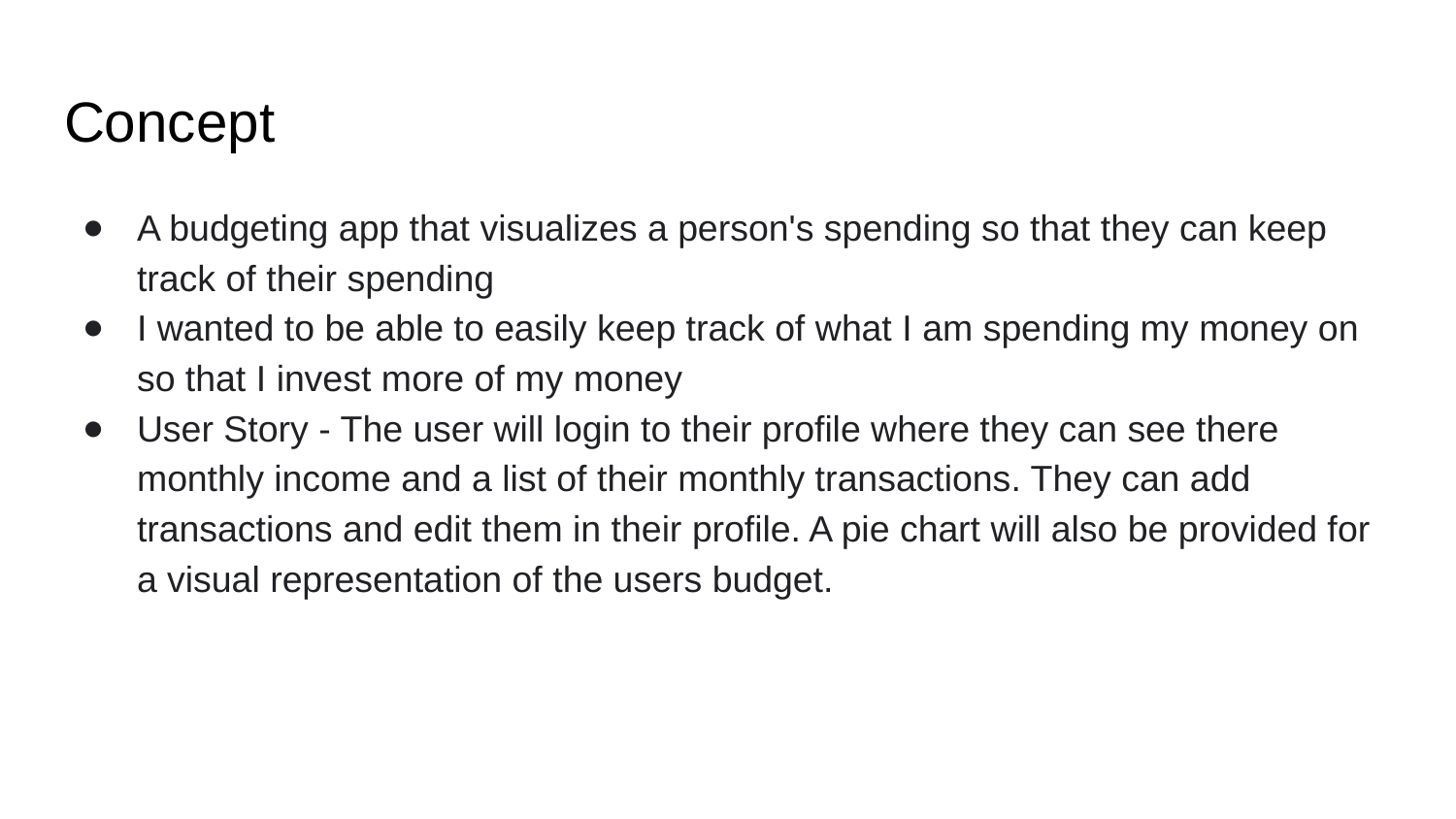

# Concept
A budgeting app that visualizes a person's spending so that they can keep track of their spending
I wanted to be able to easily keep track of what I am spending my money on so that I invest more of my money
User Story - The user will login to their profile where they can see there monthly income and a list of their monthly transactions. They can add transactions and edit them in their profile. A pie chart will also be provided for a visual representation of the users budget.